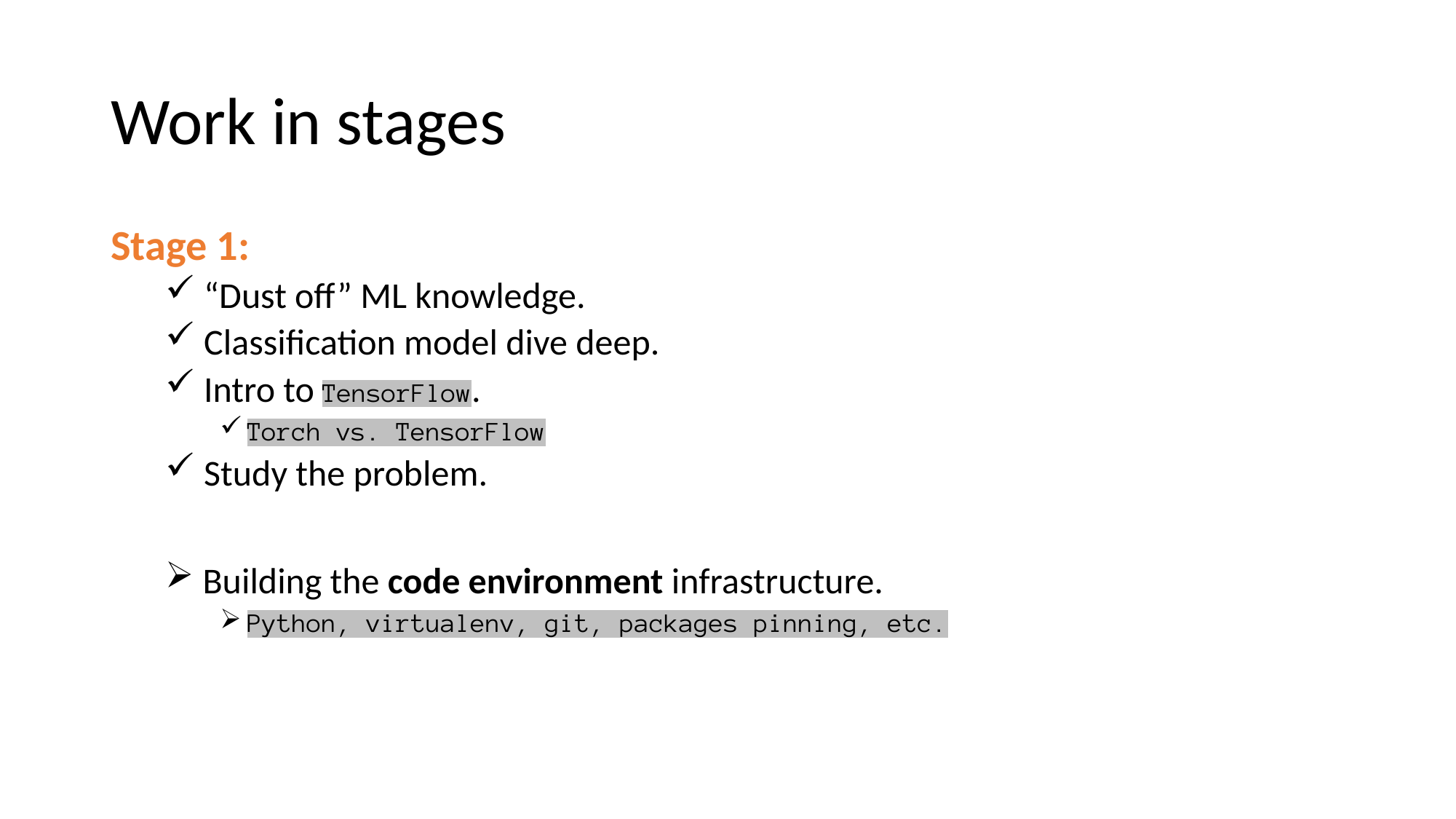

# Work in stages
Stage 1:
 “Dust off” ML knowledge.
 Classification model dive deep.
 Intro to TensorFlow.
Torch vs. TensorFlow
 Study the problem.

 Building the code environment infrastructure.
Python, virtualenv, git, packages pinning, etc.